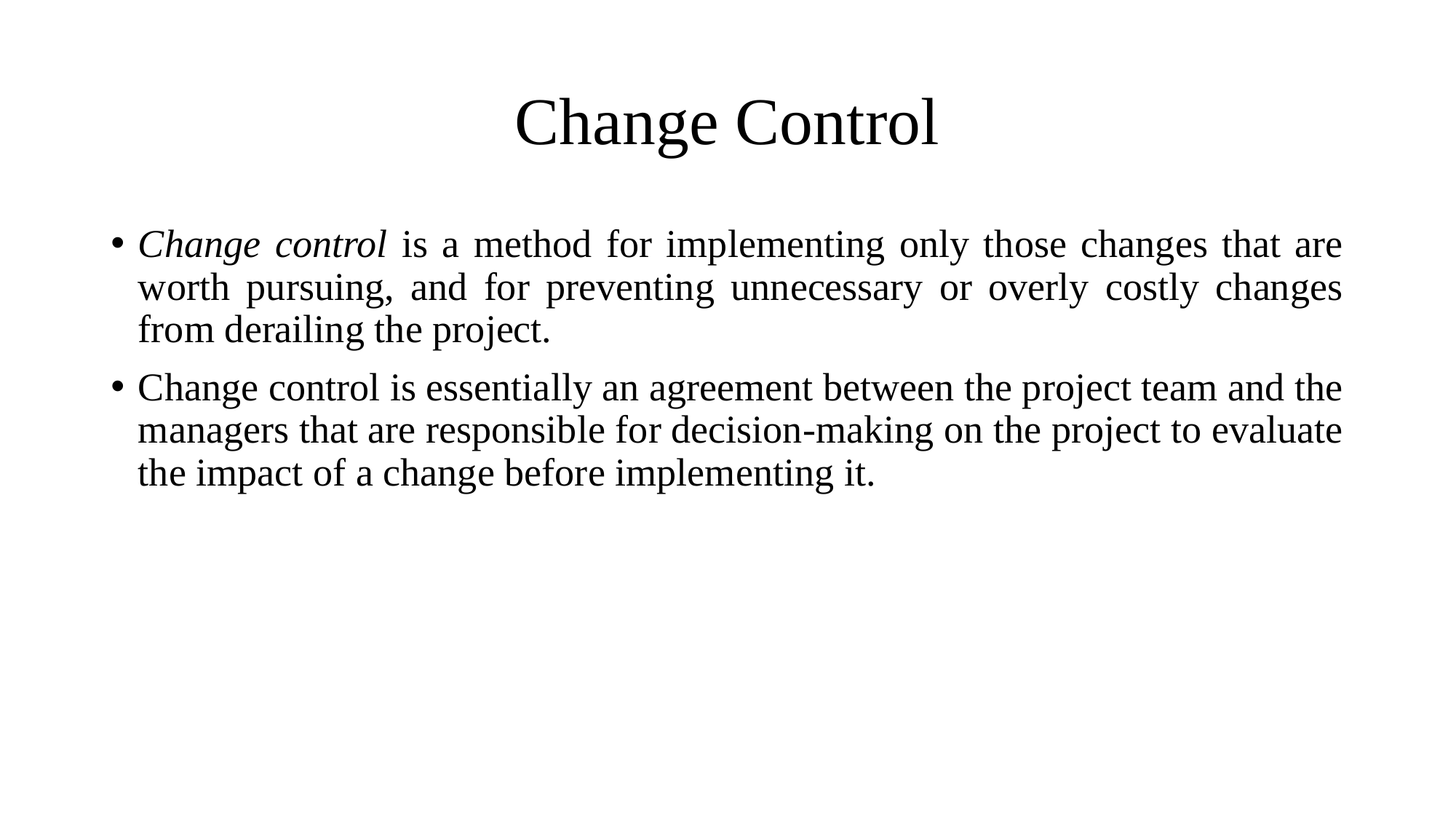

# Change Control
Change control is a method for implementing only those changes that are worth pursuing, and for preventing unnecessary or overly costly changes from derailing the project.
Change control is essentially an agreement between the project team and the managers that are responsible for decision-making on the project to evaluate the impact of a change before implementing it.